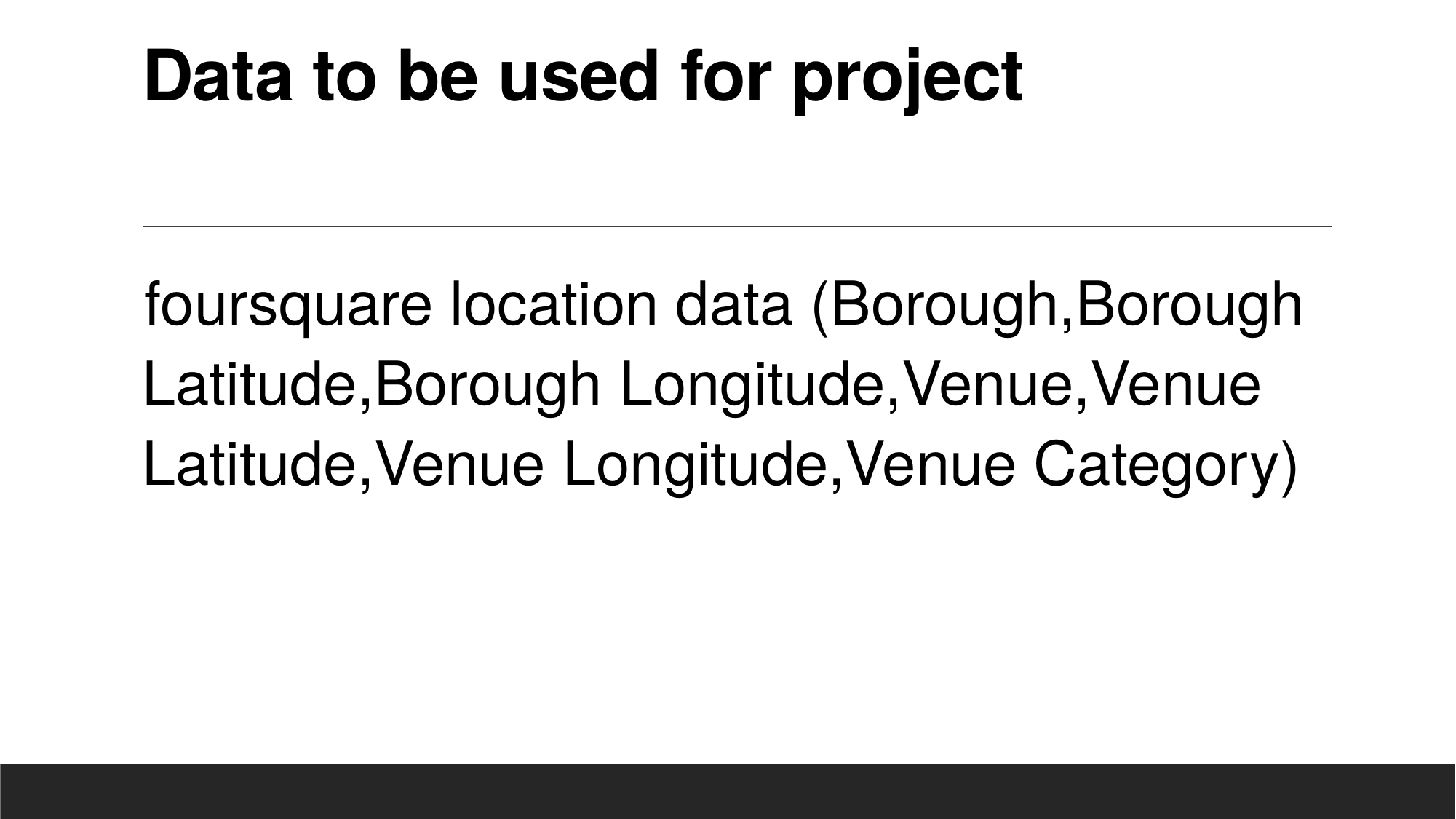

# Data to be used for project
foursquare location data (Borough,Borough Latitude,Borough Longitude,Venue,Venue Latitude,Venue Longitude,Venue Category)